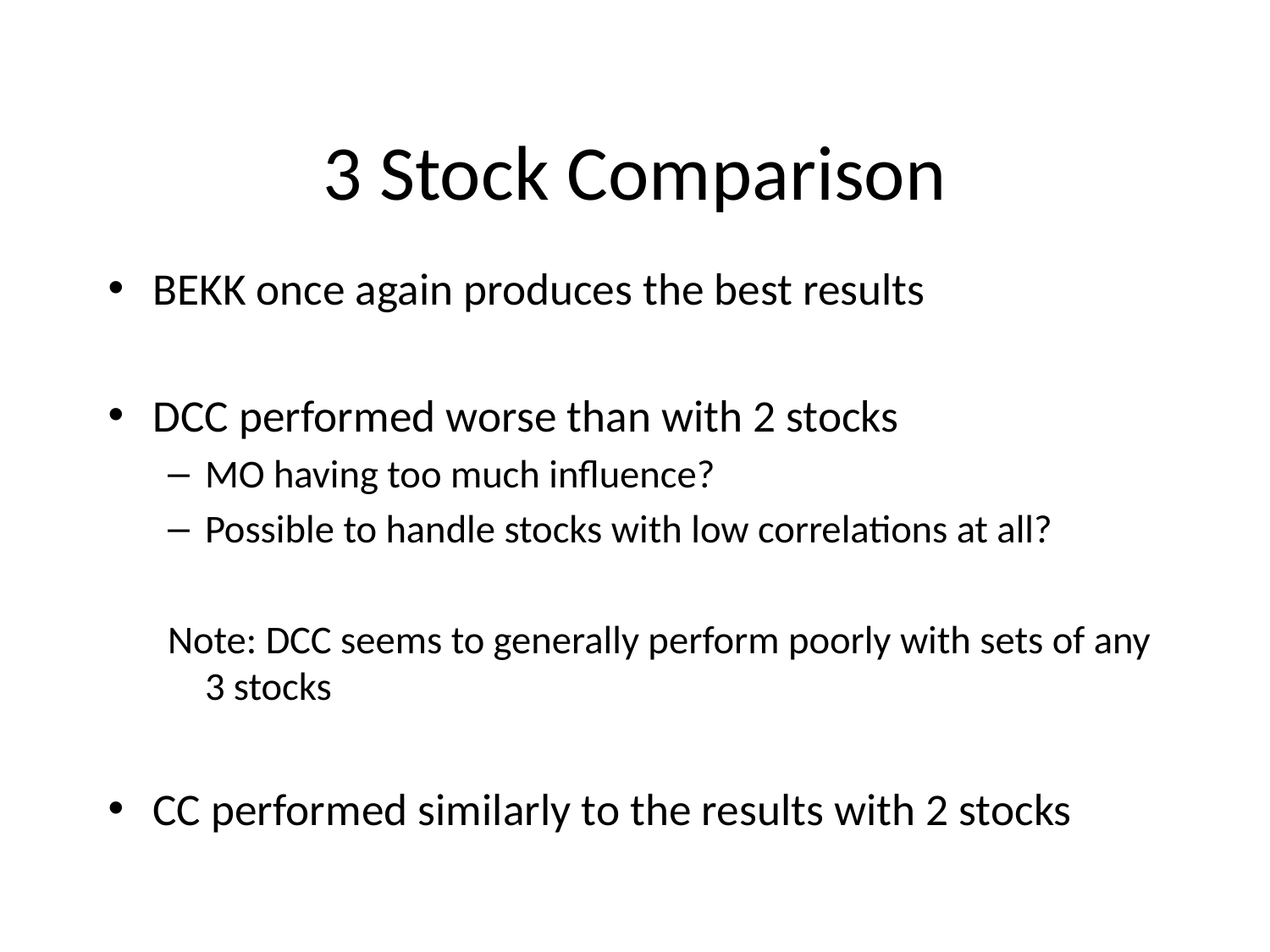

# 3 Stock Comparison
BEKK once again produces the best results

DCC performed worse than with 2 stocks
MO having too much influence?
Possible to handle stocks with low correlations at all?

Note: DCC seems to generally perform poorly with sets of any 3 stocks

CC performed similarly to the results with 2 stocks